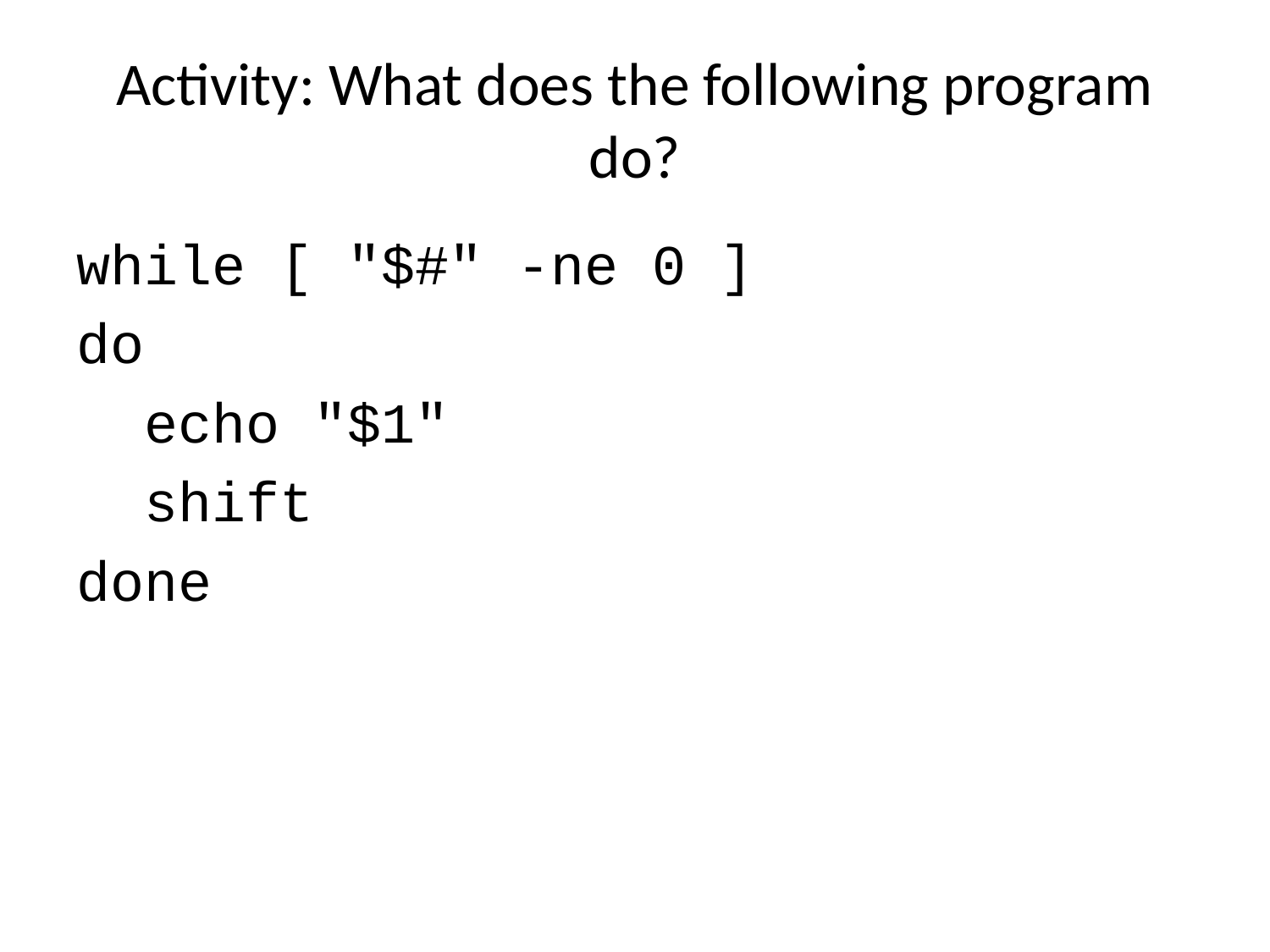

# Activity: What does the following program do?
while [ "$#" -ne 0 ]
do
  echo "$1"
  shift
done